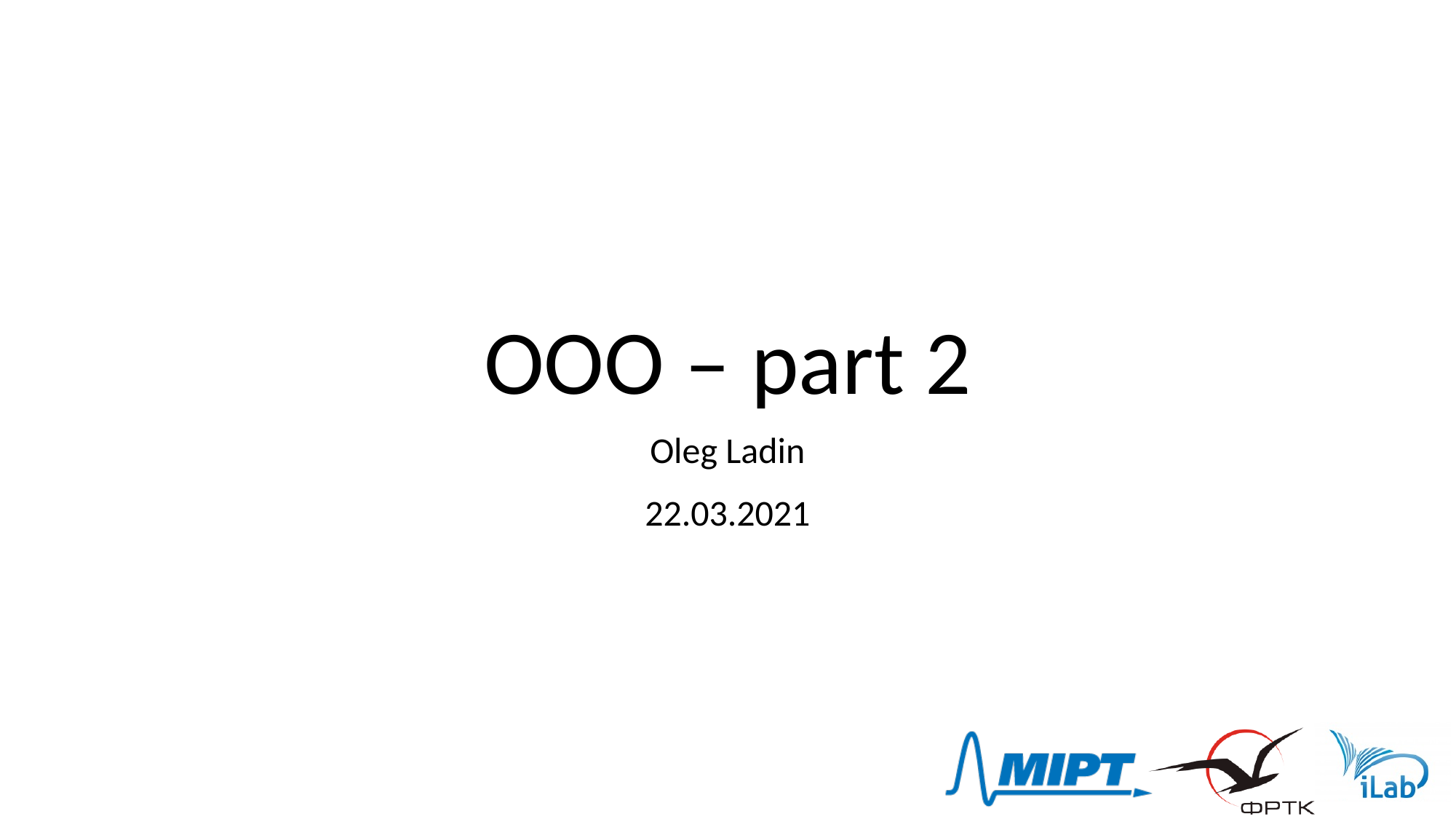

# OOO – part 2
Oleg Ladin
22.03.2021